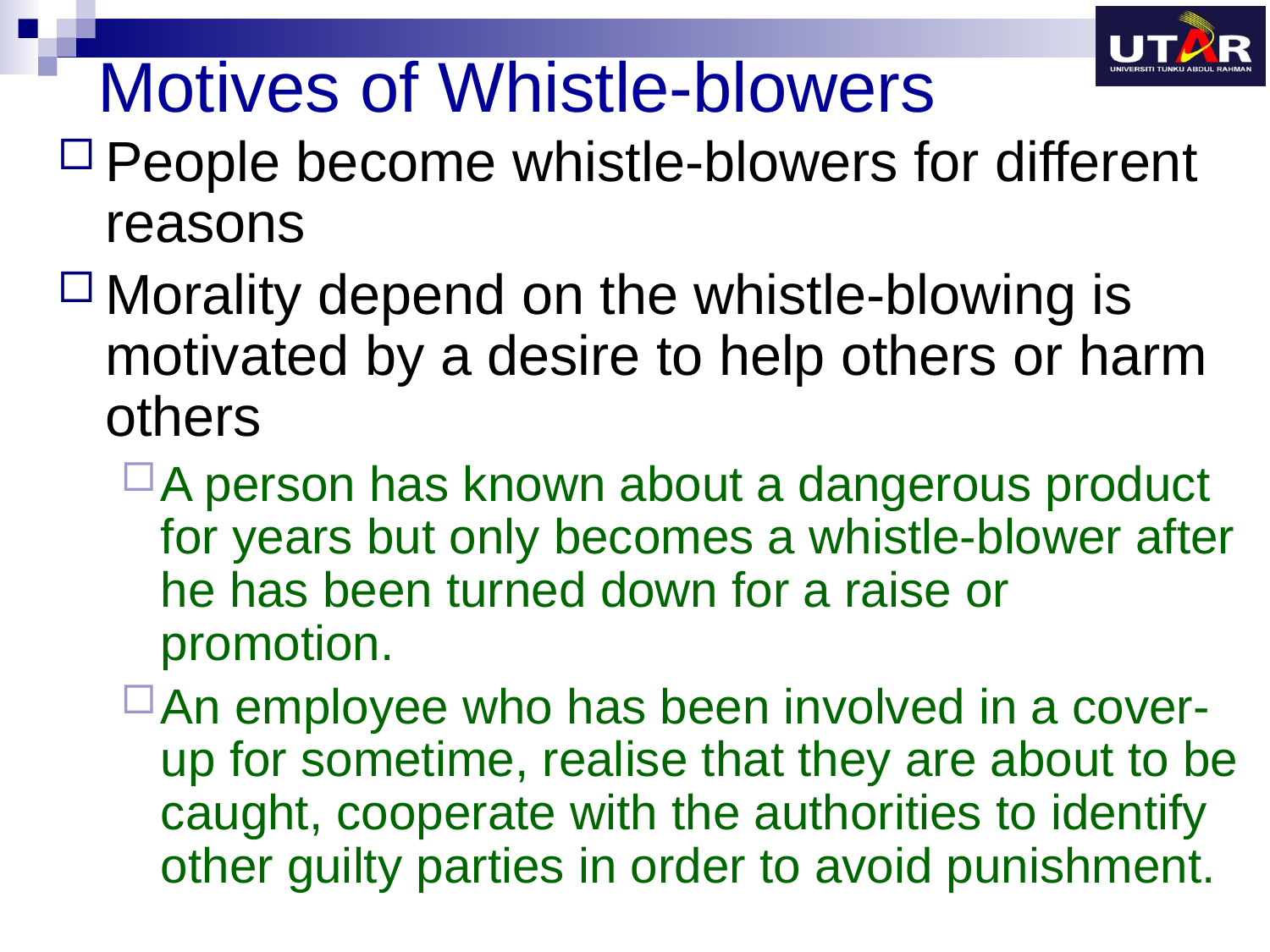

# Motives of Whistle-blowers
People become whistle-blowers for different reasons
Morality depend on the whistle-blowing is motivated by a desire to help others or harm others
A person has known about a dangerous product for years but only becomes a whistle-blower after he has been turned down for a raise or promotion.
An employee who has been involved in a cover-up for sometime, realise that they are about to be caught, cooperate with the authorities to identify other guilty parties in order to avoid punishment.